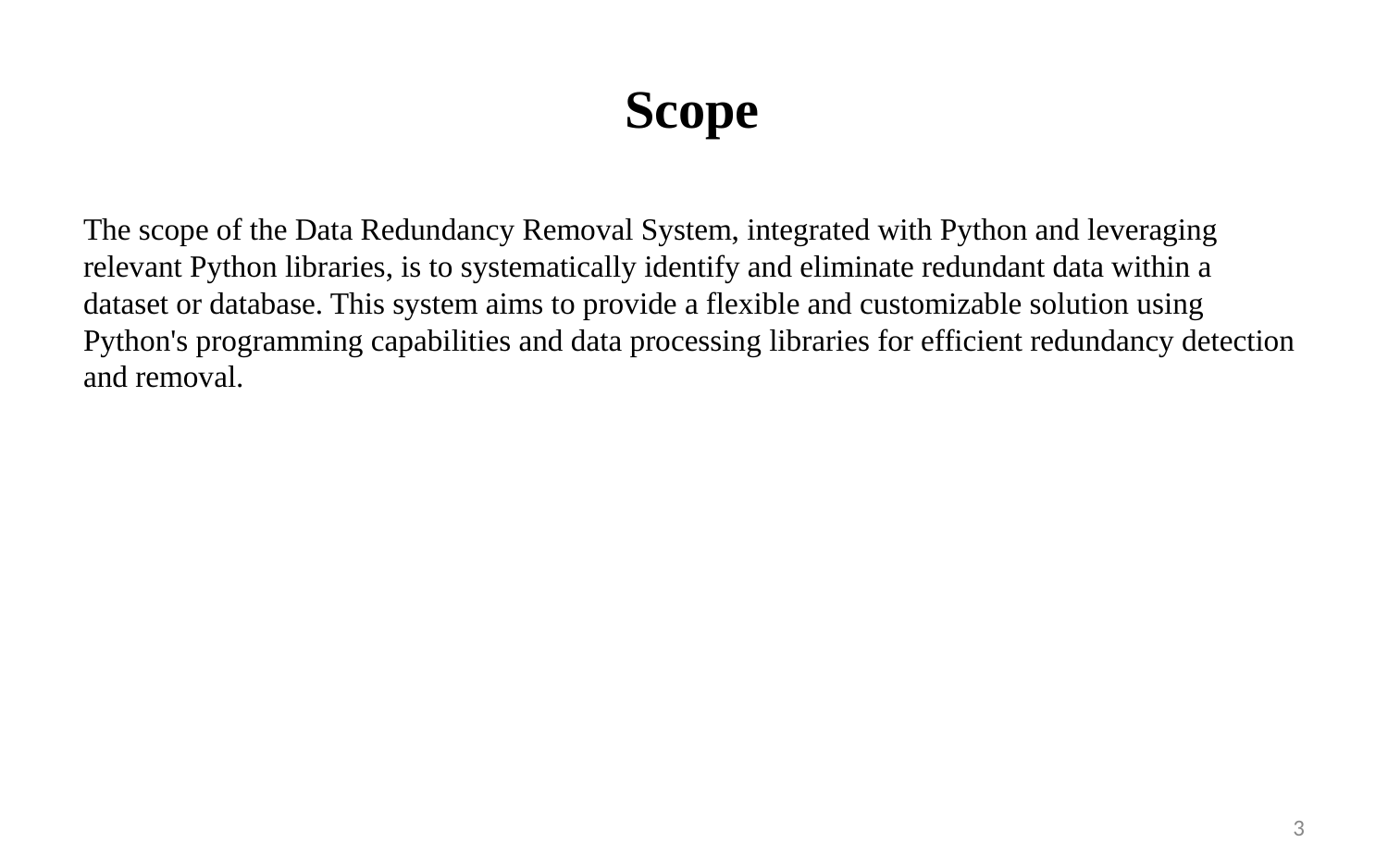

# Scope
The scope of the Data Redundancy Removal System, integrated with Python and leveraging relevant Python libraries, is to systematically identify and eliminate redundant data within a dataset or database. This system aims to provide a flexible and customizable solution using Python's programming capabilities and data processing libraries for efficient redundancy detection and removal.
3